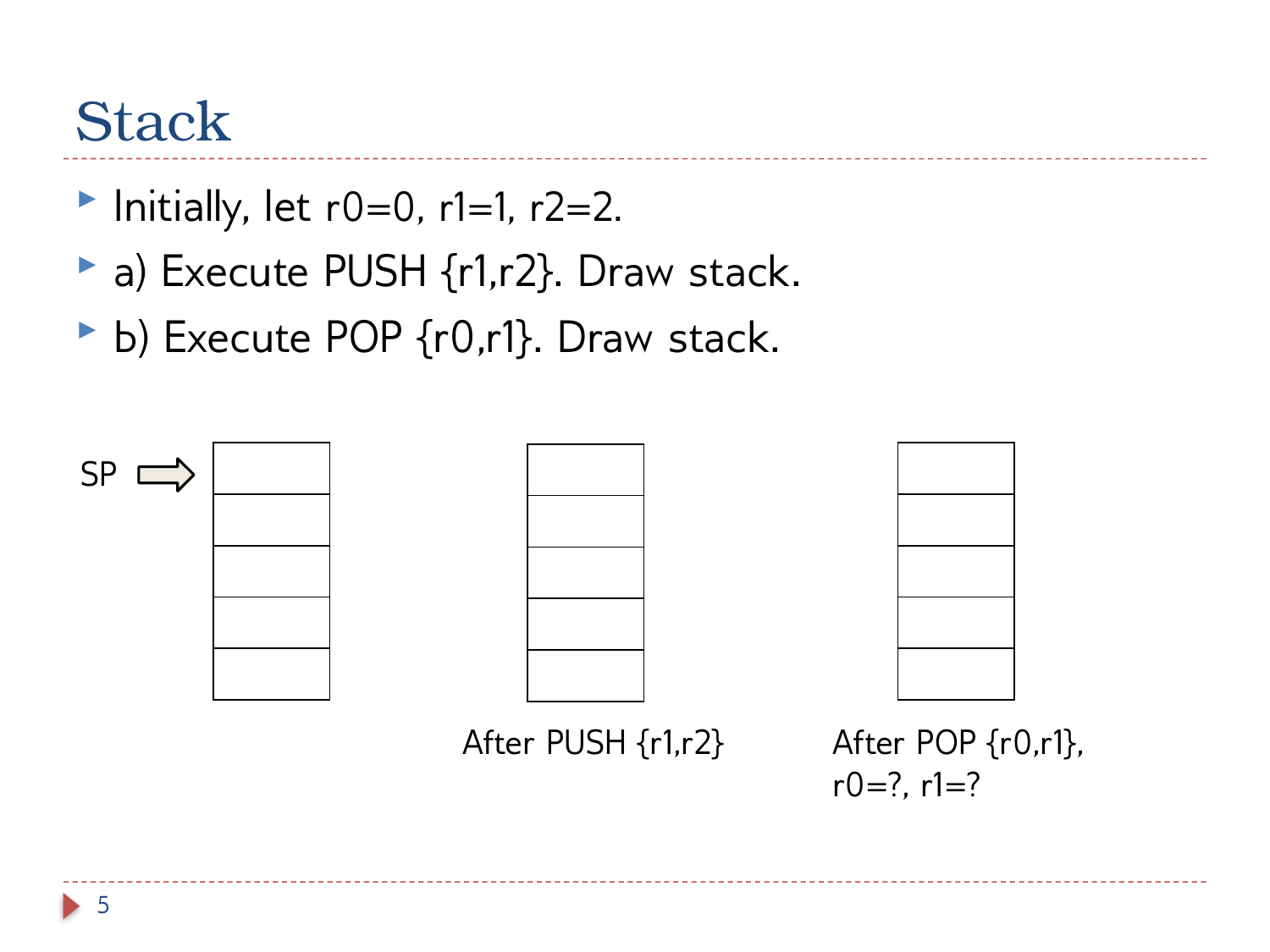

# Stack
Initially, let r0=0, r1=1, r2=2.
a) Execute PUSH {r1,r2}. Draw stack.
b) Execute POP {r0,r1}. Draw stack.
|  |
| --- |
|  |
|  |
|  |
|  |
|  |
| --- |
|  |
|  |
|  |
|  |
|  |
| --- |
|  |
|  |
|  |
|  |
SP

After PUSH {r1,r2}
After POP {r0,r1},
r0=?, r1=?
5